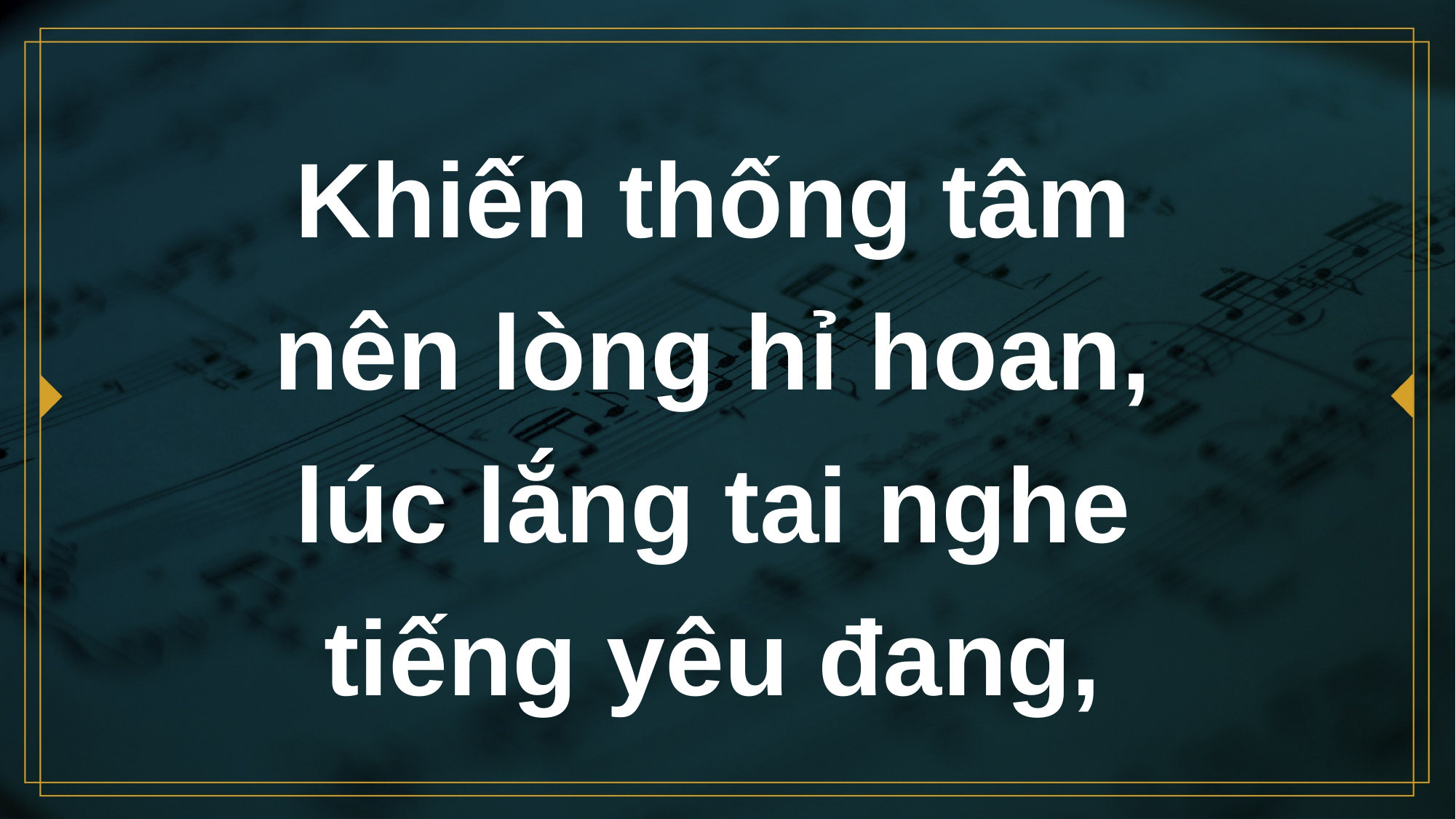

# Khiến thống tâm nên lòng hỉ hoan, lúc lắng tai nghe tiếng yêu đang,